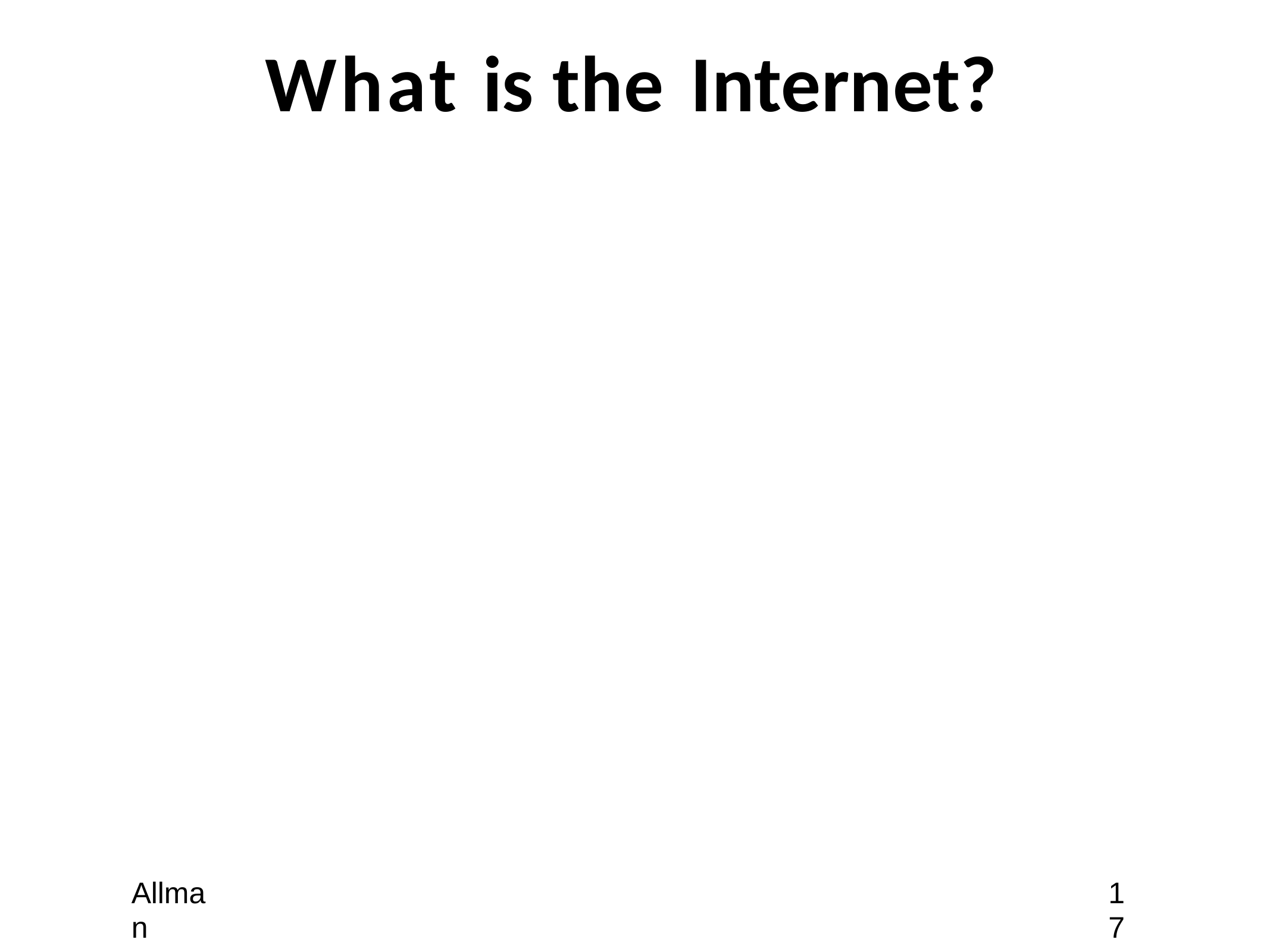

# What is the Internet?
Allman
17